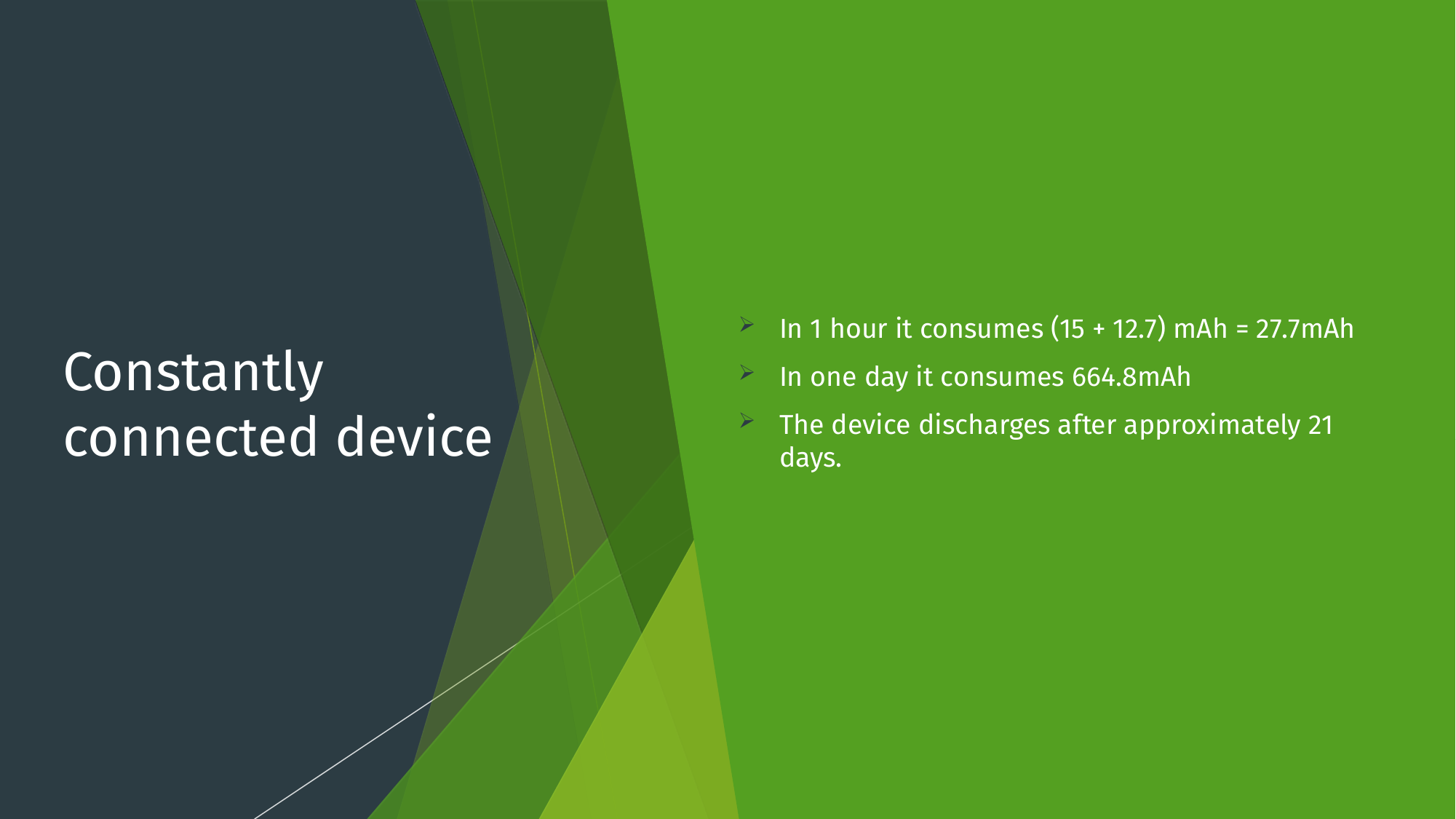

# Constantly connected device
In 1 hour it consumes (15 + 12.7) mAh = 27.7mAh
In one day it consumes 664.8mAh
The device discharges after approximately 21 days.